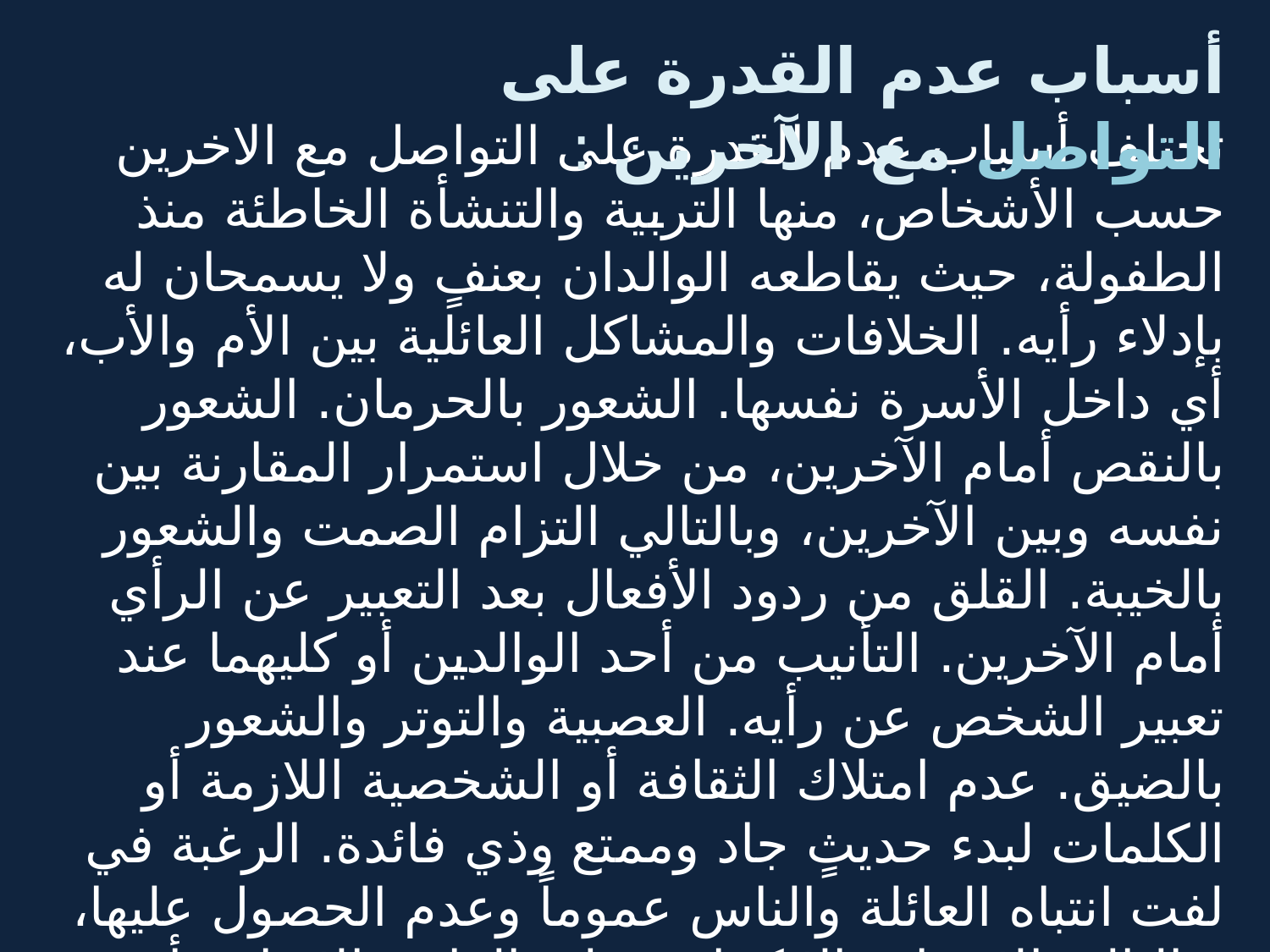

أسباب عدم القدرة على التواصل مع الآخرين :
#
تختلف أسباب عدم القدرة على التواصل مع الاخرين حسب الأشخاص، منها التربية والتنشأة الخاطئة منذ الطفولة، حيث يقاطعه الوالدان بعنفٍ ولا يسمحان له بإدلاء رأيه. الخلافات والمشاكل العائلية بين الأم والأب، أي داخل الأسرة نفسها. الشعور بالحرمان. الشعور بالنقص أمام الآخرين، من خلال استمرار المقارنة بين نفسه وبين الآخرين، وبالتالي التزام الصمت والشعور بالخيبة. القلق من ردود الأفعال بعد التعبير عن الرأي أمام الآخرين. التأنيب من أحد الوالدين أو كليهما عند تعبير الشخص عن رأيه. العصبية والتوتر والشعور بالضيق. عدم امتلاك الثقافة أو الشخصية اللازمة أو الكلمات لبدء حديثٍ جاد وممتع وذي فائدة. الرغبة في لفت انتباه العائلة والناس عموماً وعدم الحصول عليها، وبالتالي الانزواء والانكماش على الذات. الإصابة بأحد الأمراض التي تؤثر على التواصل، كأمراض الّنطق والسمع، والتأتأة، او عدم إخراج بعض الحروف بطريقة صحيحة.
قلة الأنشطة الاجتماعيّة في المؤسسة مما يؤدي إلى تباعد العلاقات الاجتماعيّة بين الأفراد والعاملين في المؤسسة، وينتج عن هذا عدم وجود تواصل فعّال وفهم مشترك
رئ